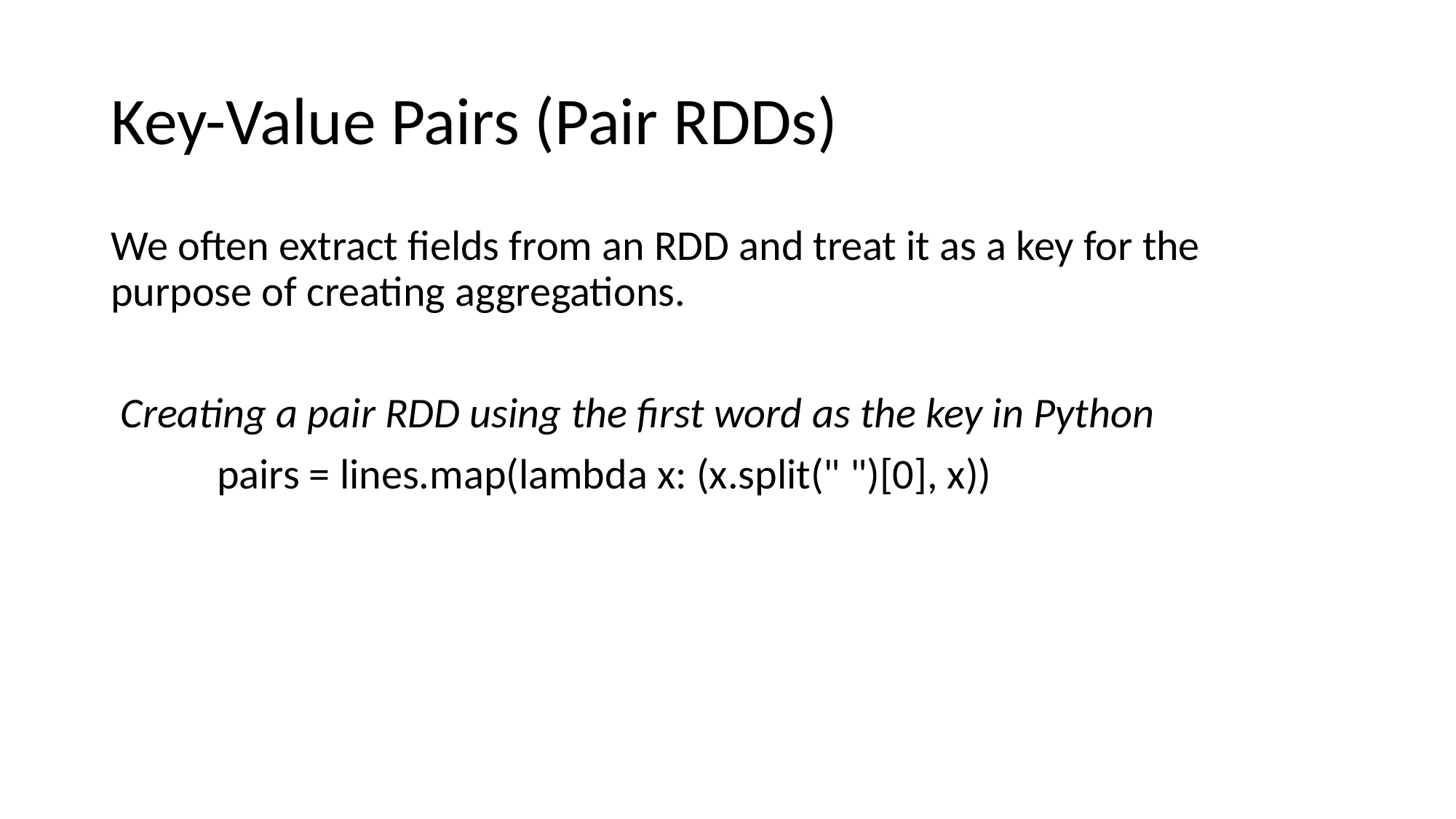

# Key-Value Pairs (Pair RDDs)
We often extract fields from an RDD and treat it as a key for the purpose of creating aggregations.

 Creating a pair RDD using the first word as the key in Python
           pairs = lines.map(lambda x: (x.split(" ")[0], x))